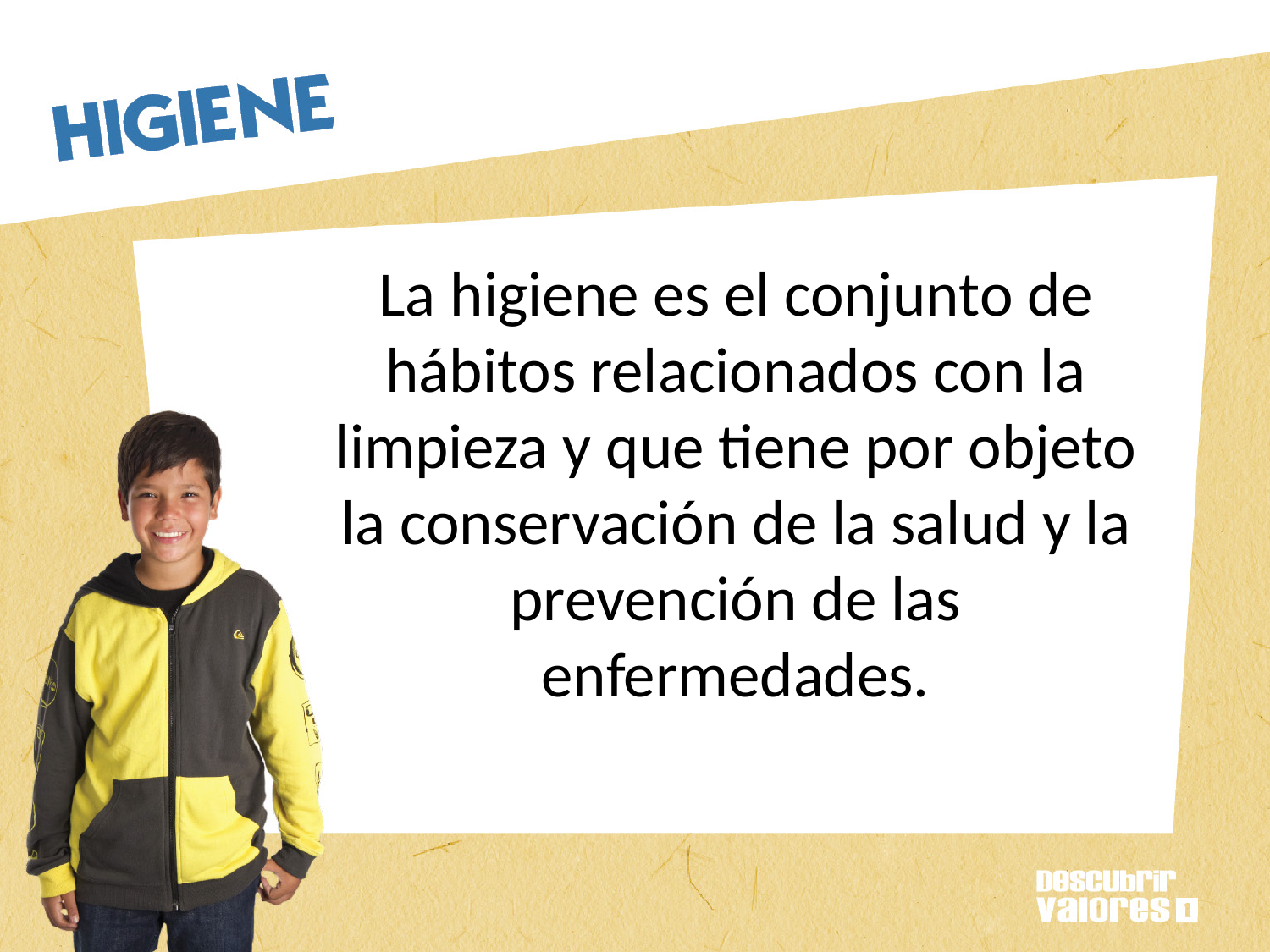

# La higiene es el conjunto de hábitos relacionados con la limpieza y que tiene por objeto la conservación de la salud y la prevención de las enfermedades.